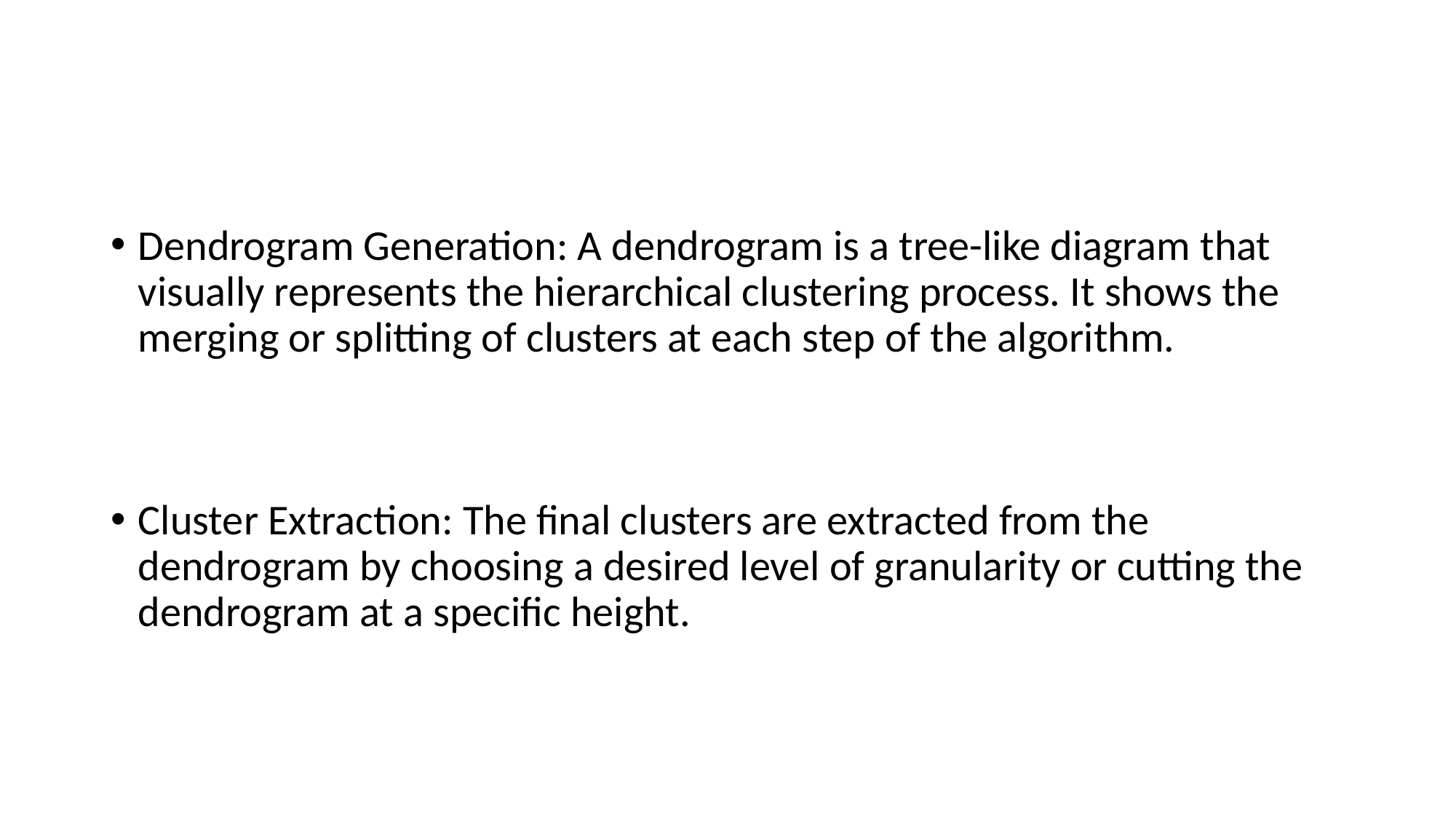

#
Dendrogram Generation: A dendrogram is a tree-like diagram that visually represents the hierarchical clustering process. It shows the merging or splitting of clusters at each step of the algorithm.

Cluster Extraction: The final clusters are extracted from the dendrogram by choosing a desired level of granularity or cutting the dendrogram at a specific height.